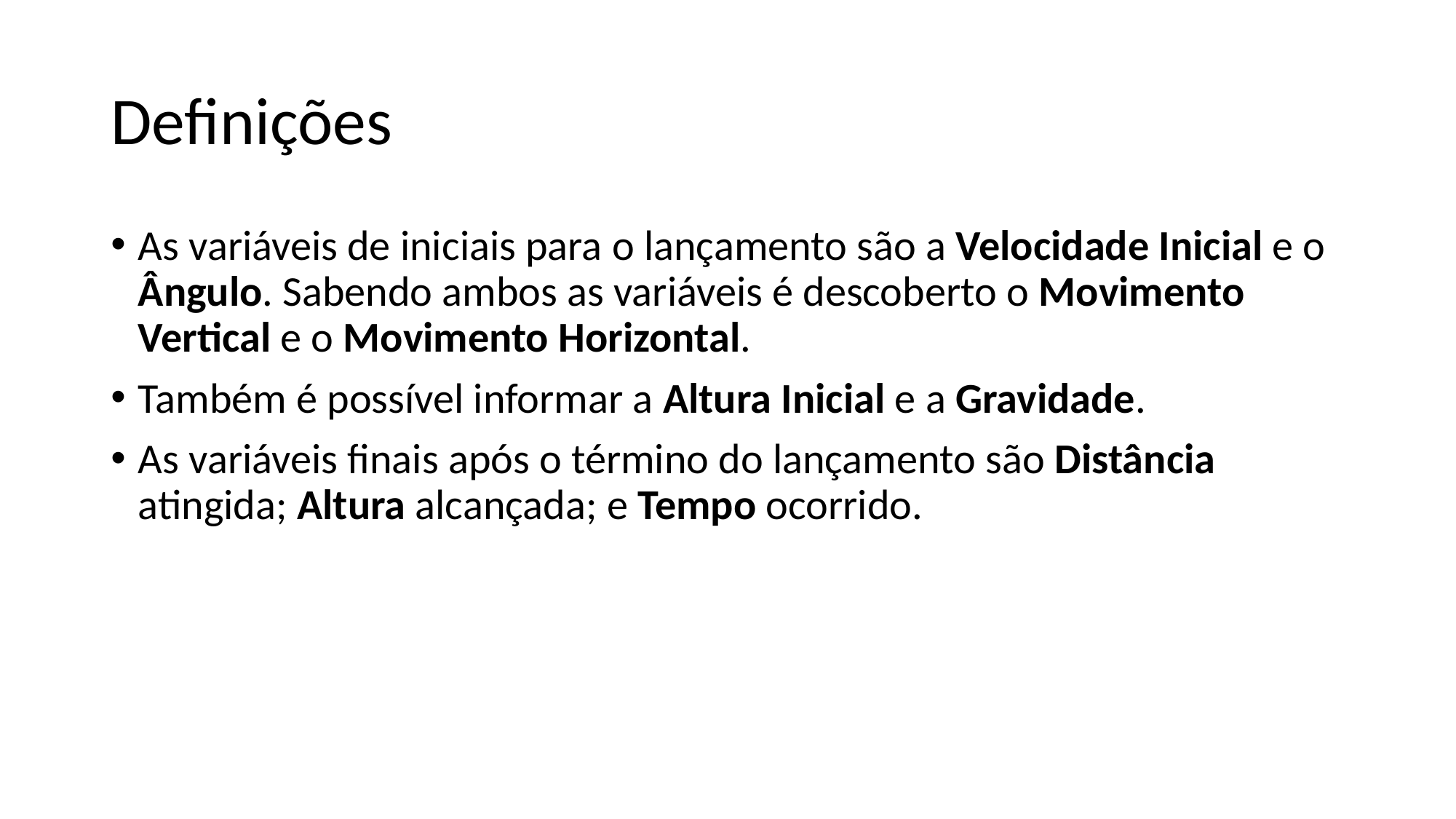

# Definições
As variáveis de iniciais para o lançamento são a Velocidade Inicial e o Ângulo. Sabendo ambos as variáveis é descoberto o Movimento Vertical e o Movimento Horizontal.
Também é possível informar a Altura Inicial e a Gravidade.
As variáveis finais após o término do lançamento são Distância atingida; Altura alcançada; e Tempo ocorrido.